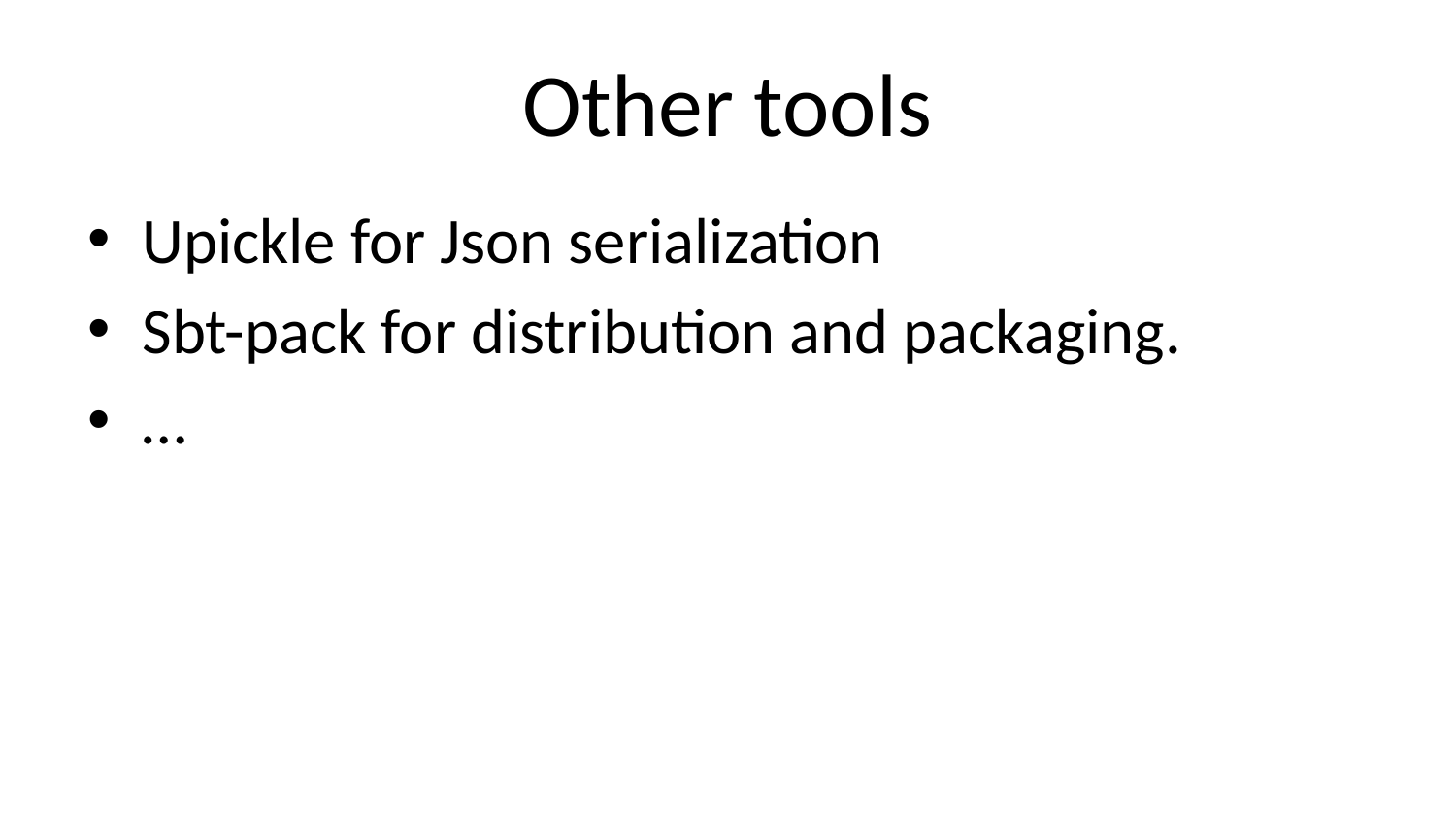

# Other tools
Upickle for Json serialization
Sbt-pack for distribution and packaging.
…